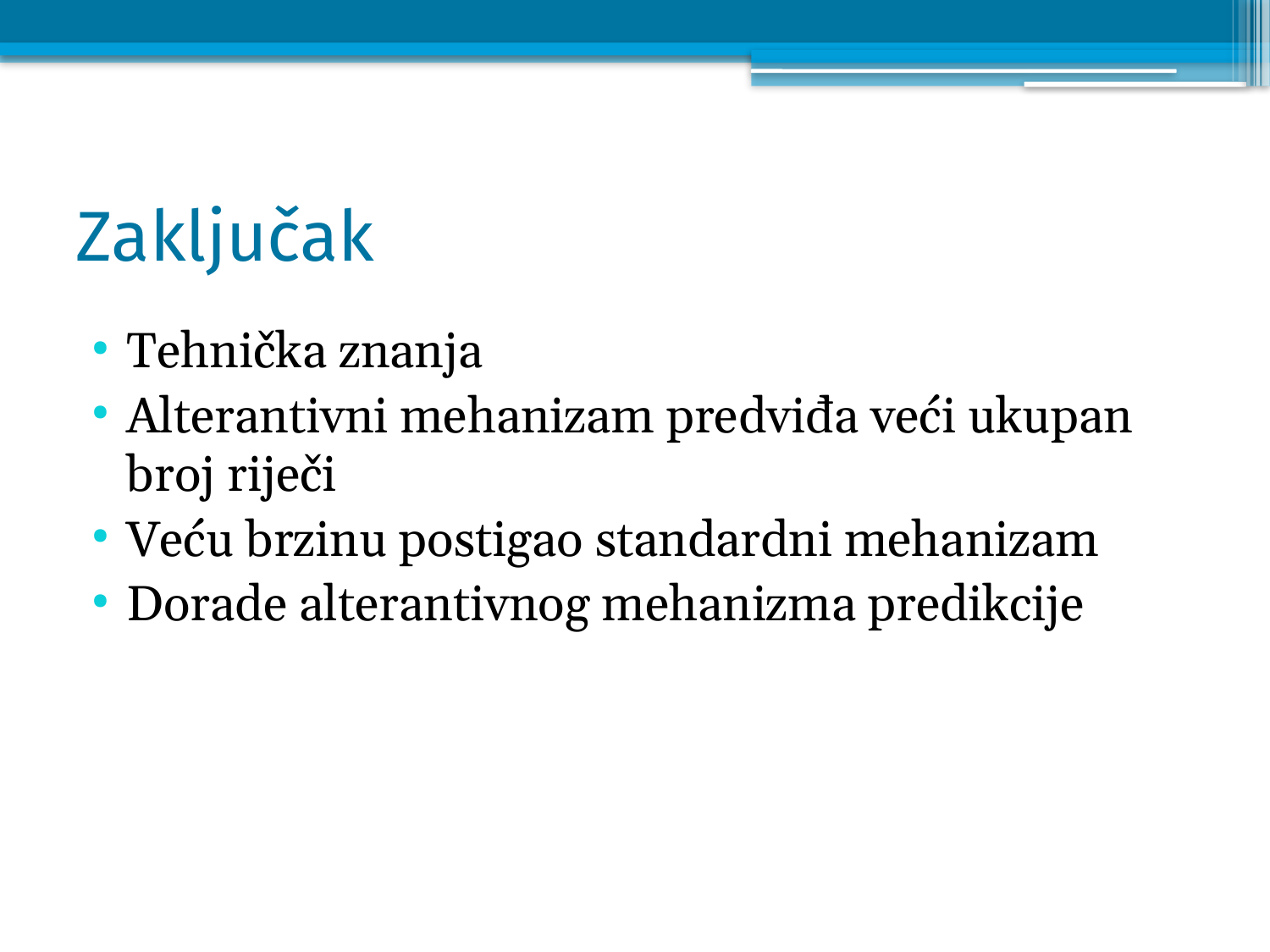

# Zaključak
Tehnička znanja
Alterantivni mehanizam predviđa veći ukupan broj riječi
Veću brzinu postigao standardni mehanizam
Dorade alterantivnog mehanizma predikcije